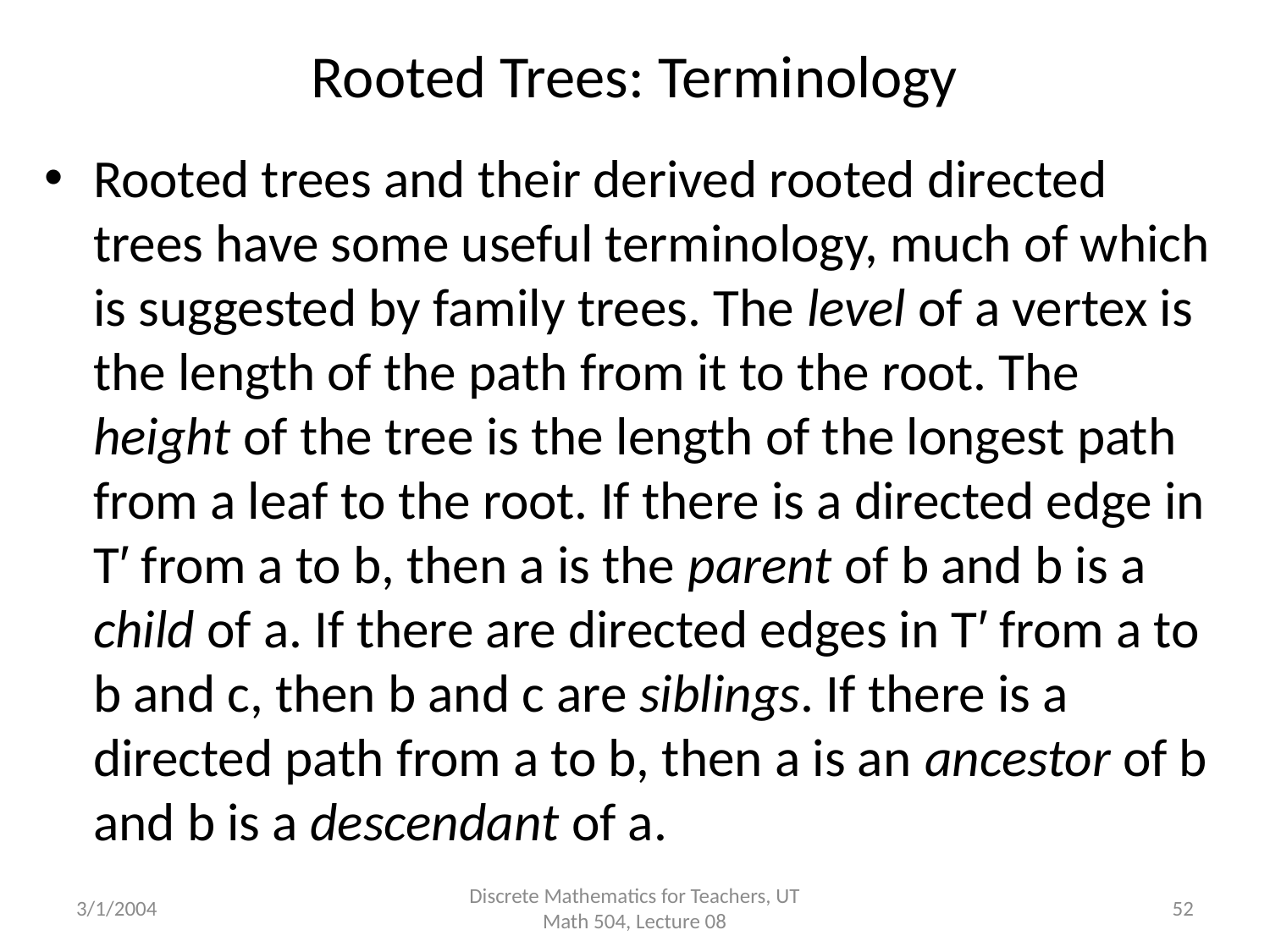

# Rooted Trees: Terminology
Rooted trees and their derived rooted directed trees have some useful terminology, much of which is suggested by family trees. The level of a vertex is the length of the path from it to the root. The height of the tree is the length of the longest path from a leaf to the root. If there is a directed edge in T′ from a to b, then a is the parent of b and b is a child of a. If there are directed edges in T′ from a to b and c, then b and c are siblings. If there is a directed path from a to b, then a is an ancestor of b and b is a descendant of a.
3/1/2004
Discrete Mathematics for Teachers, UT Math 504, Lecture 08
52